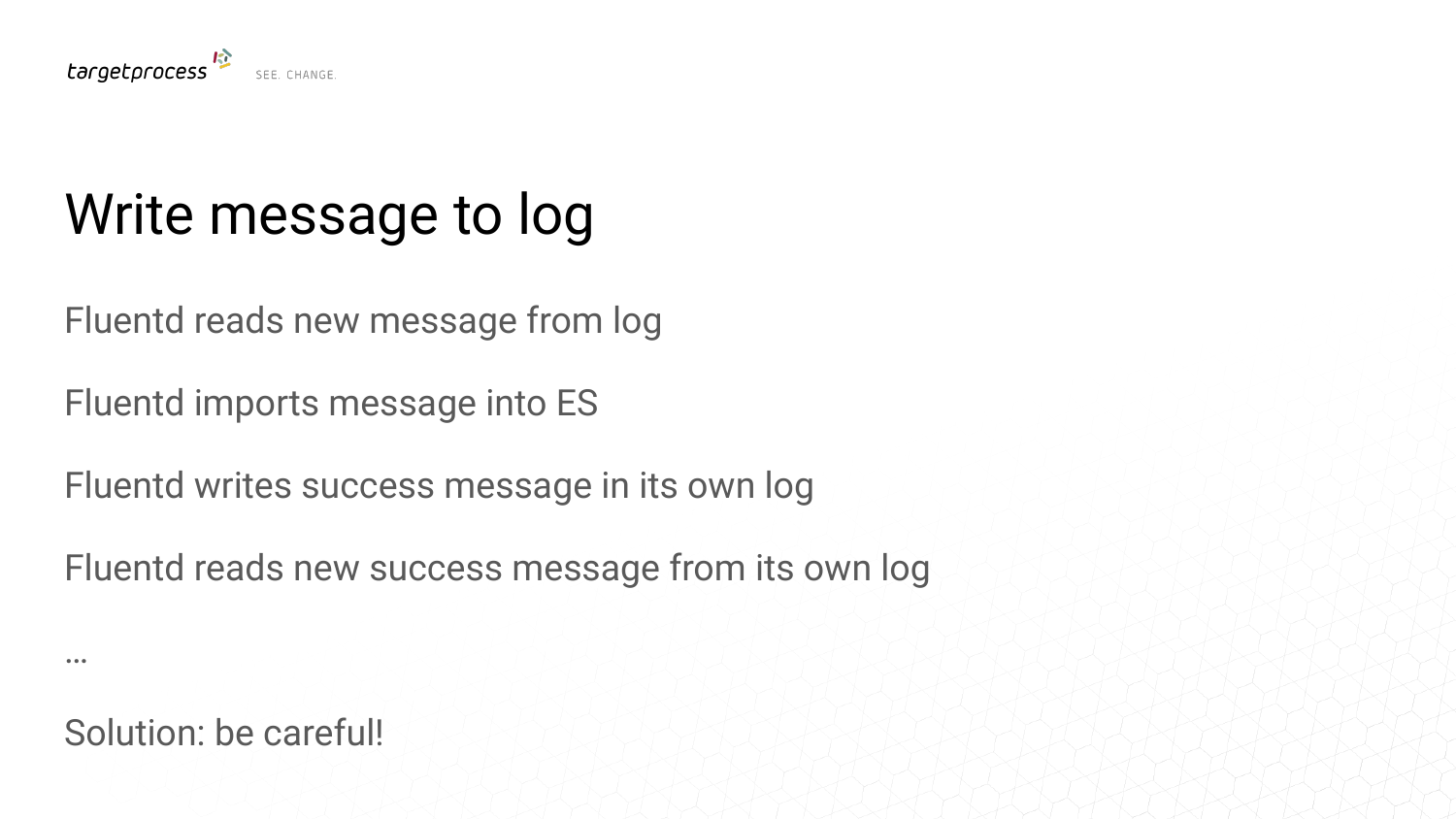

# Write message to log
Fluentd reads new message from log
Fluentd imports message into ES
Fluentd writes success message in its own log
Fluentd reads new success message from its own log
…
Solution: be careful!